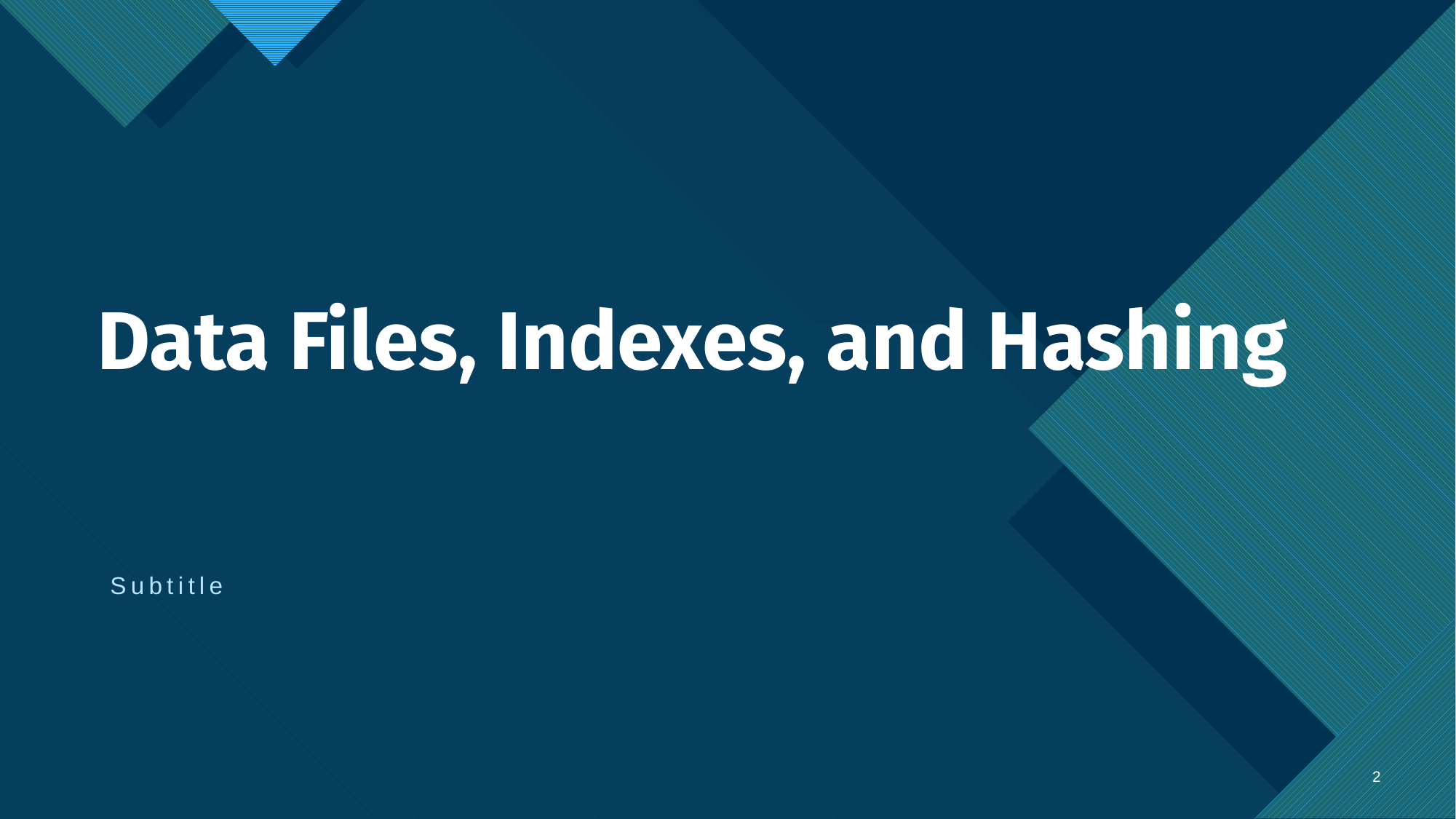

# Data Files, Indexes, and Hashing
Subtitle
2